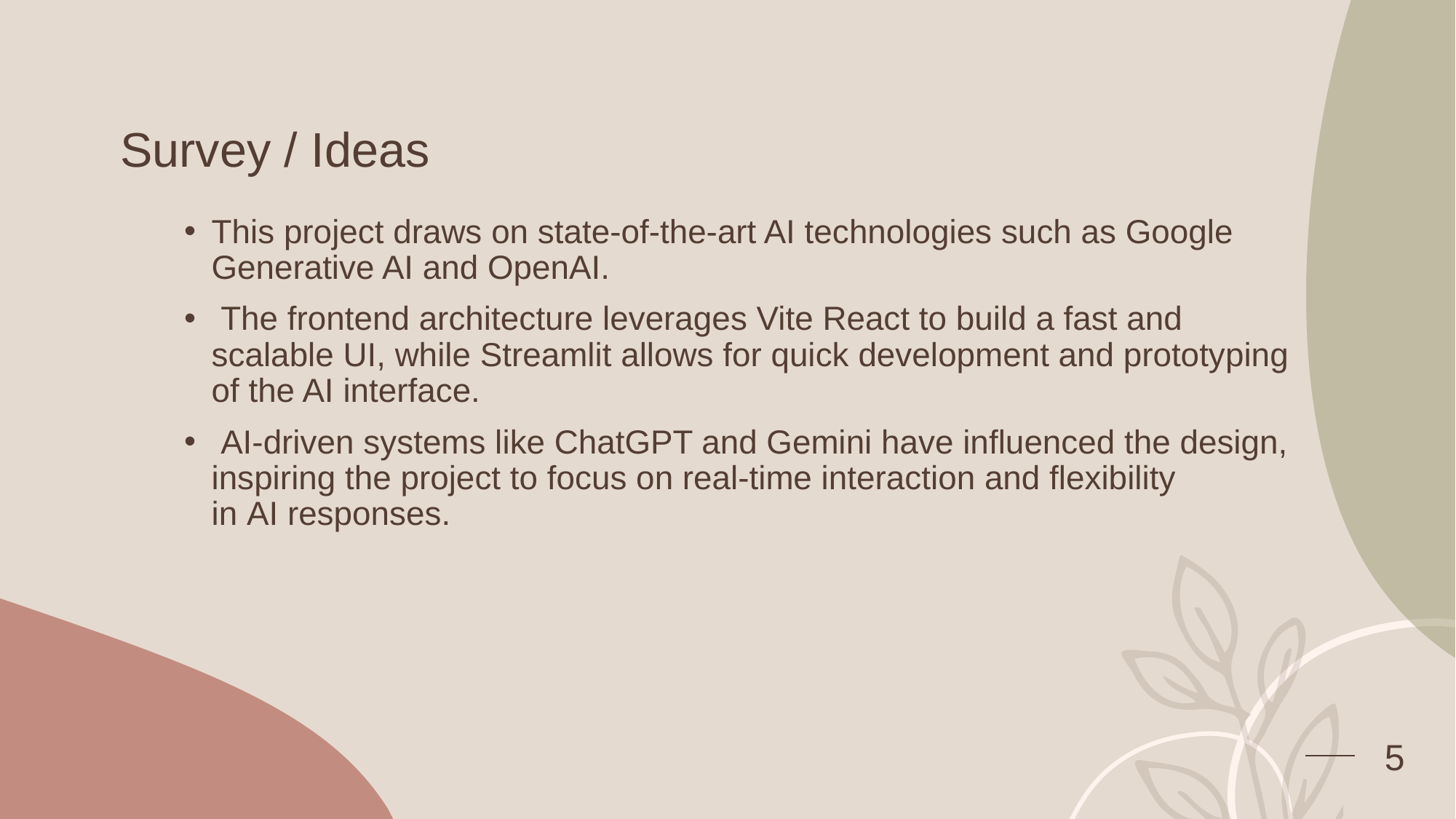

# Survey / Ideas
This project draws on state-of-the-art AI technologies such as Google Generative AI and OpenAI.
 The frontend architecture leverages Vite React to build a fast and scalable UI, while Streamlit allows for quick development and prototyping of the AI interface.
 AI-driven systems like ChatGPT and Gemini have influenced the design, inspiring the project to focus on real-time interaction and flexibility in AI responses.

5